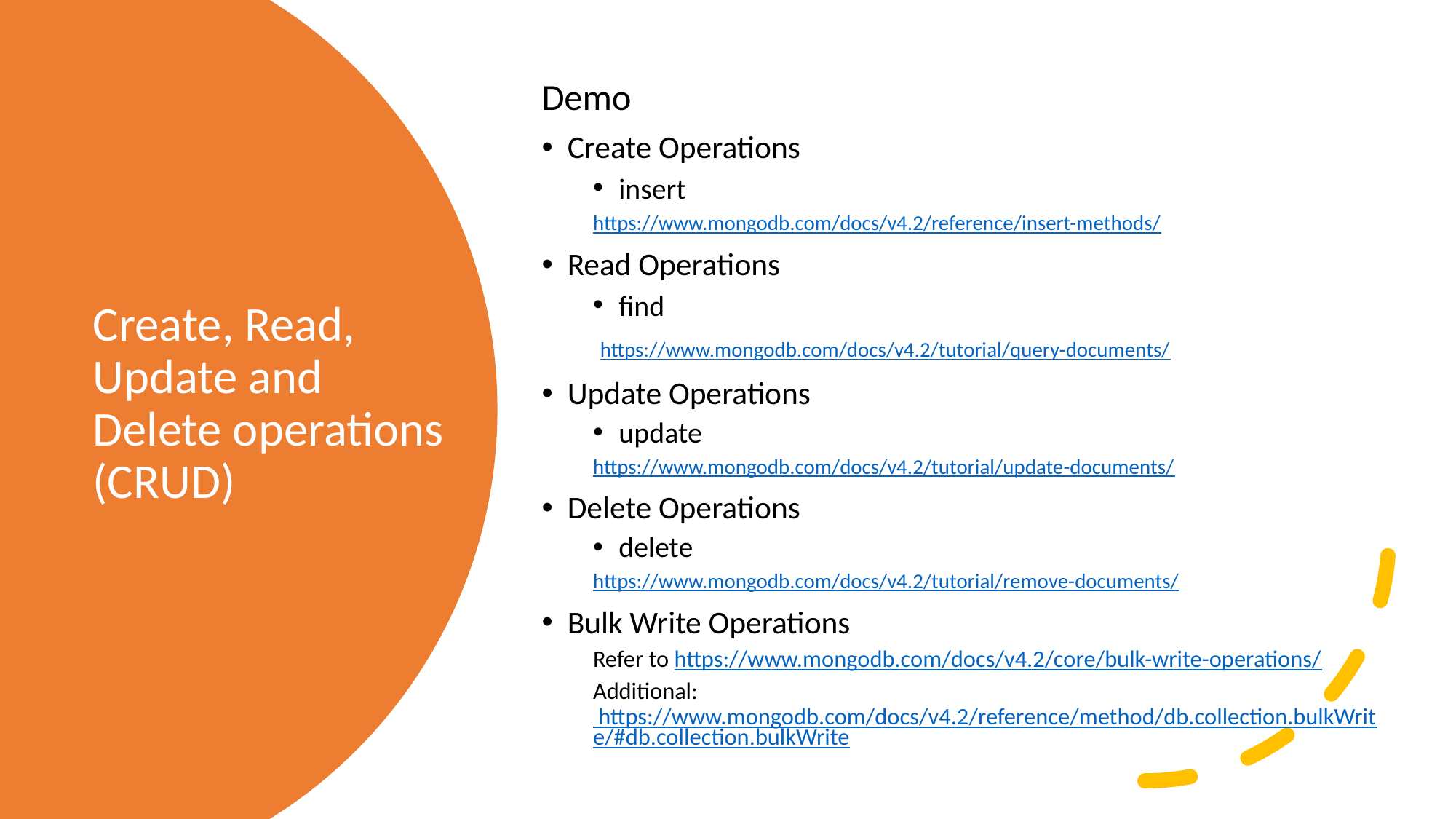

Demo
Create Operations
insert
https://www.mongodb.com/docs/v4.2/reference/insert-methods/
Read Operations
find
 https://www.mongodb.com/docs/v4.2/tutorial/query-documents/
Update Operations
update
https://www.mongodb.com/docs/v4.2/tutorial/update-documents/
Delete Operations
delete
https://www.mongodb.com/docs/v4.2/tutorial/remove-documents/
Bulk Write Operations
Refer to https://www.mongodb.com/docs/v4.2/core/bulk-write-operations/
Additional:  https://www.mongodb.com/docs/v4.2/reference/method/db.collection.bulkWrite/#db.collection.bulkWrite
# Create, Read, Update and Delete operations (CRUD)

13